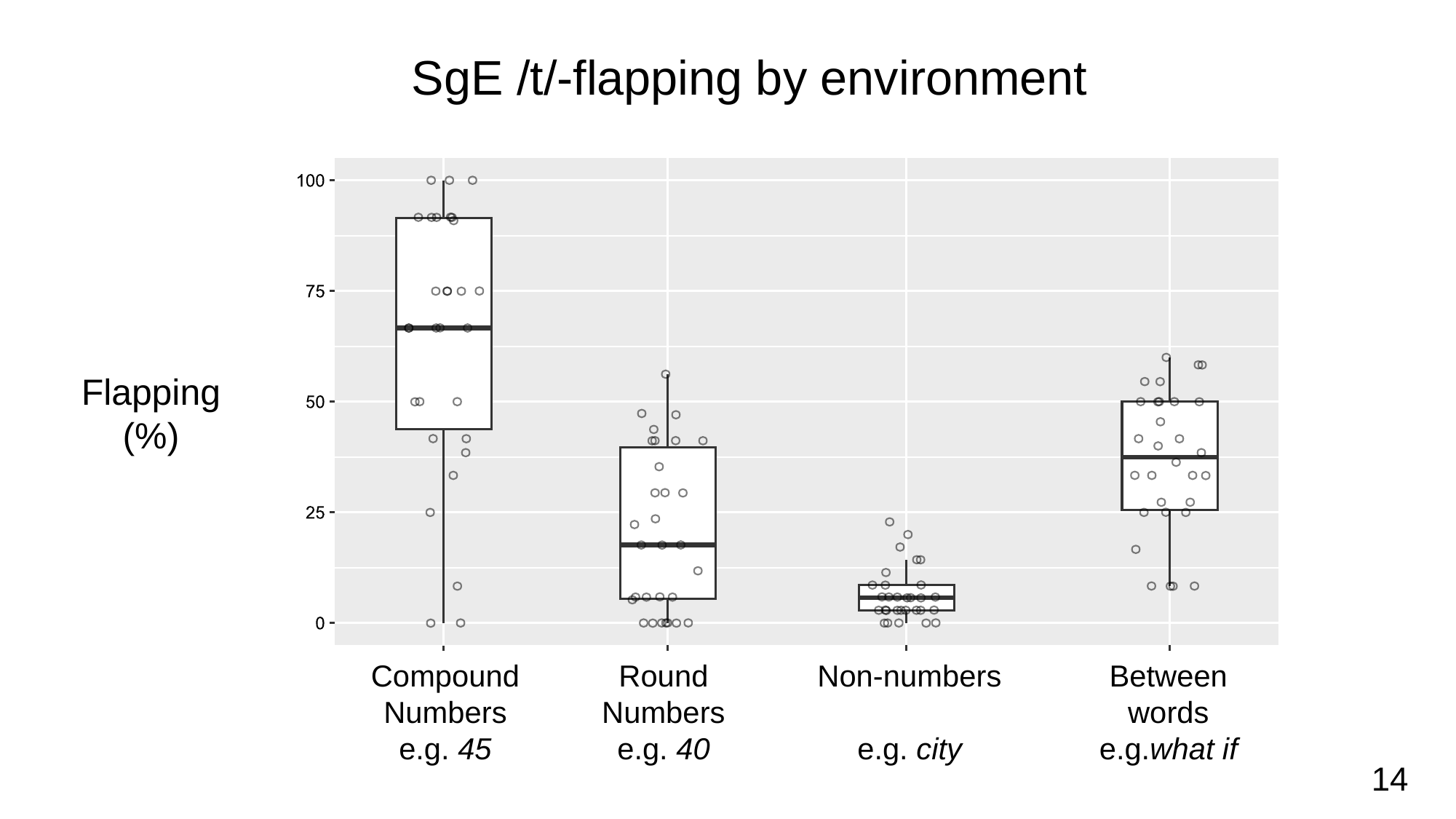

# SgE /t/-flapping by environment

Compound
Numbers
e.g. 45

Round
Numbers
e.g. 40

Between
words
e.g.what if
Flapping
(%)

Non-numbers

e.g. city

14